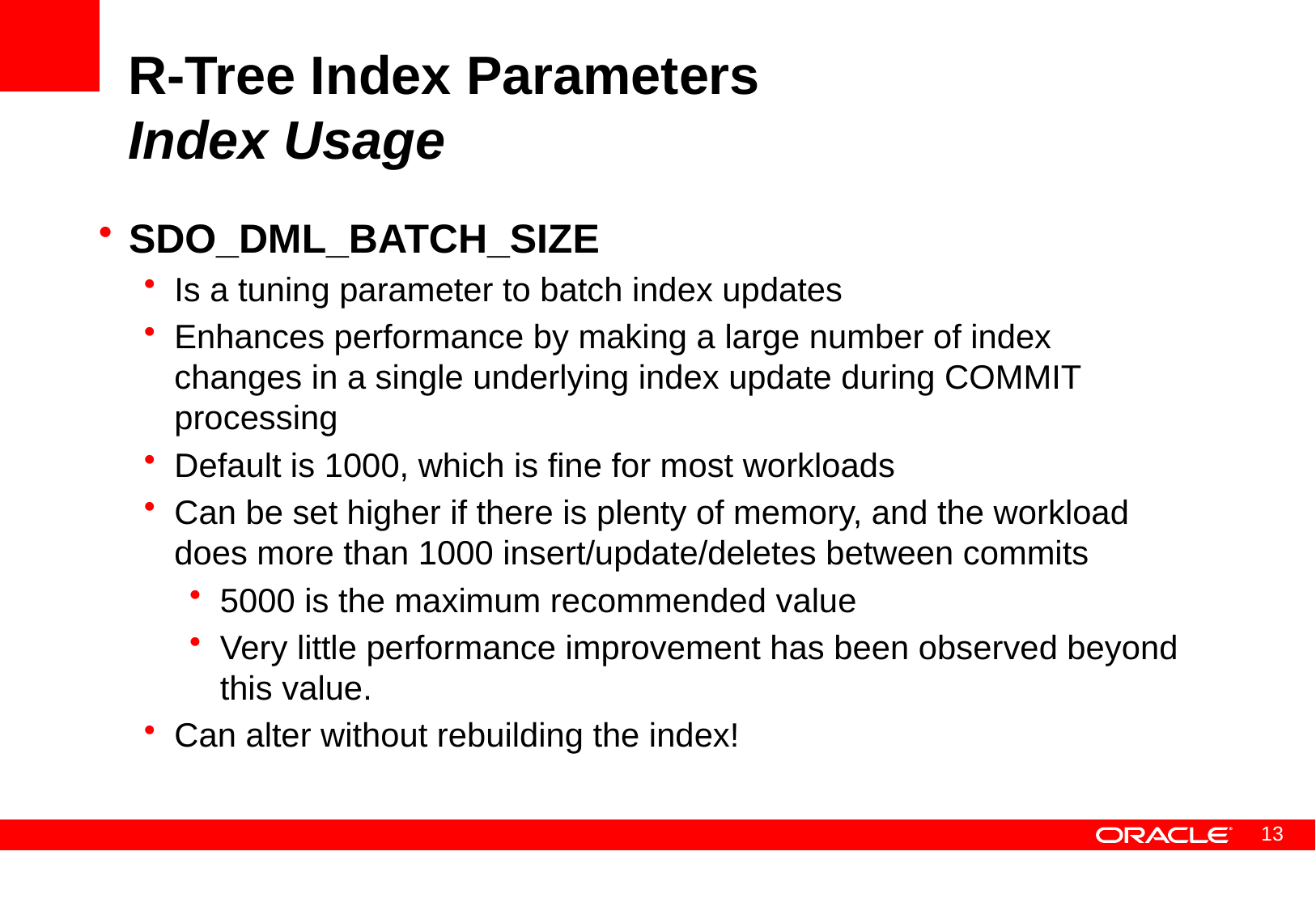

# R-Tree Index Parameters Index Usage
SDO_DML_BATCH_SIZE
Is a tuning parameter to batch index updates
Enhances performance by making a large number of index changes in a single underlying index update during COMMIT processing
Default is 1000, which is fine for most workloads
Can be set higher if there is plenty of memory, and the workload does more than 1000 insert/update/deletes between commits
5000 is the maximum recommended value
Very little performance improvement has been observed beyond this value.
Can alter without rebuilding the index!